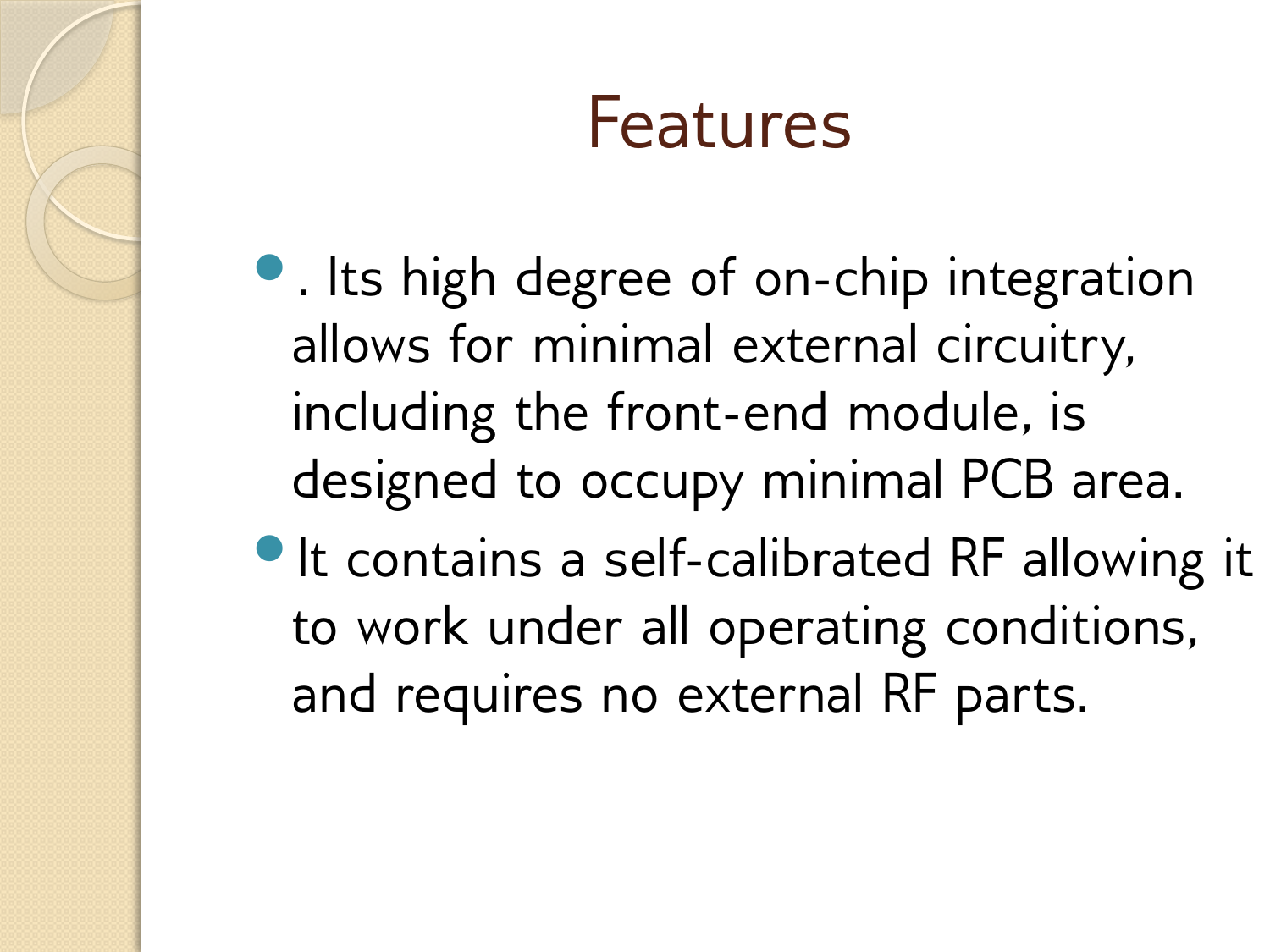

# Features
. Its high degree of on-chip integration allows for minimal external circuitry, including the front-end module, is designed to occupy minimal PCB area.
It contains a self-calibrated RF allowing it to work under all operating conditions, and requires no external RF parts.